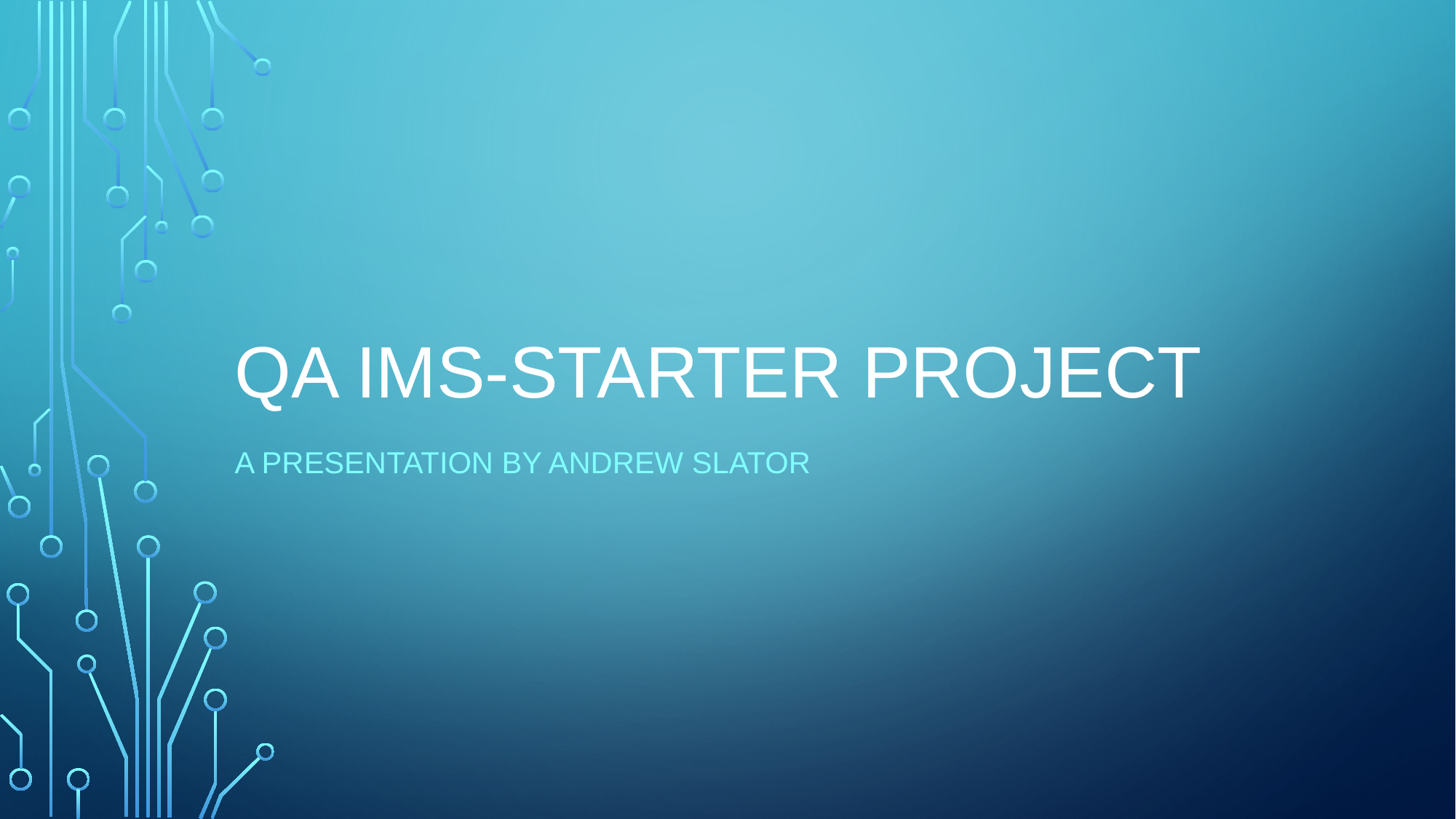

# QA IMS-Starter Project
A presentation by Andrew Slator